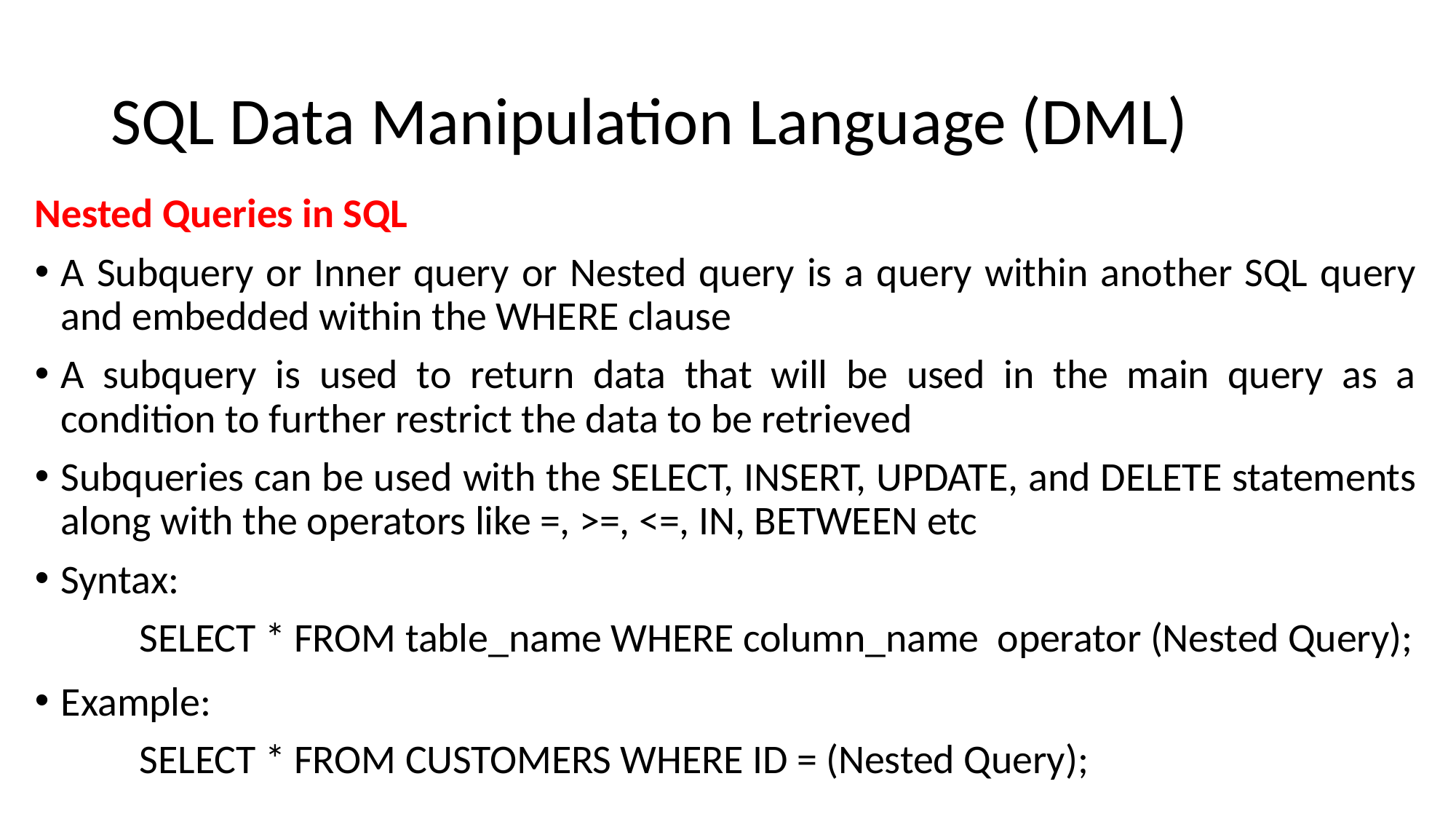

# SQL Data Manipulation Language (DML)
Nested Queries in SQL
A Subquery or Inner query or Nested query is a query within another SQL query and embedded within the WHERE clause
A subquery is used to return data that will be used in the main query as a condition to further restrict the data to be retrieved
Subqueries can be used with the SELECT, INSERT, UPDATE, and DELETE statements along with the operators like =, >=, <=, IN, BETWEEN etc
Syntax:
	SELECT * FROM table_name WHERE column_name  operator (Nested Query);
Example:
	SELECT * FROM CUSTOMERS WHERE ID = (Nested Query);